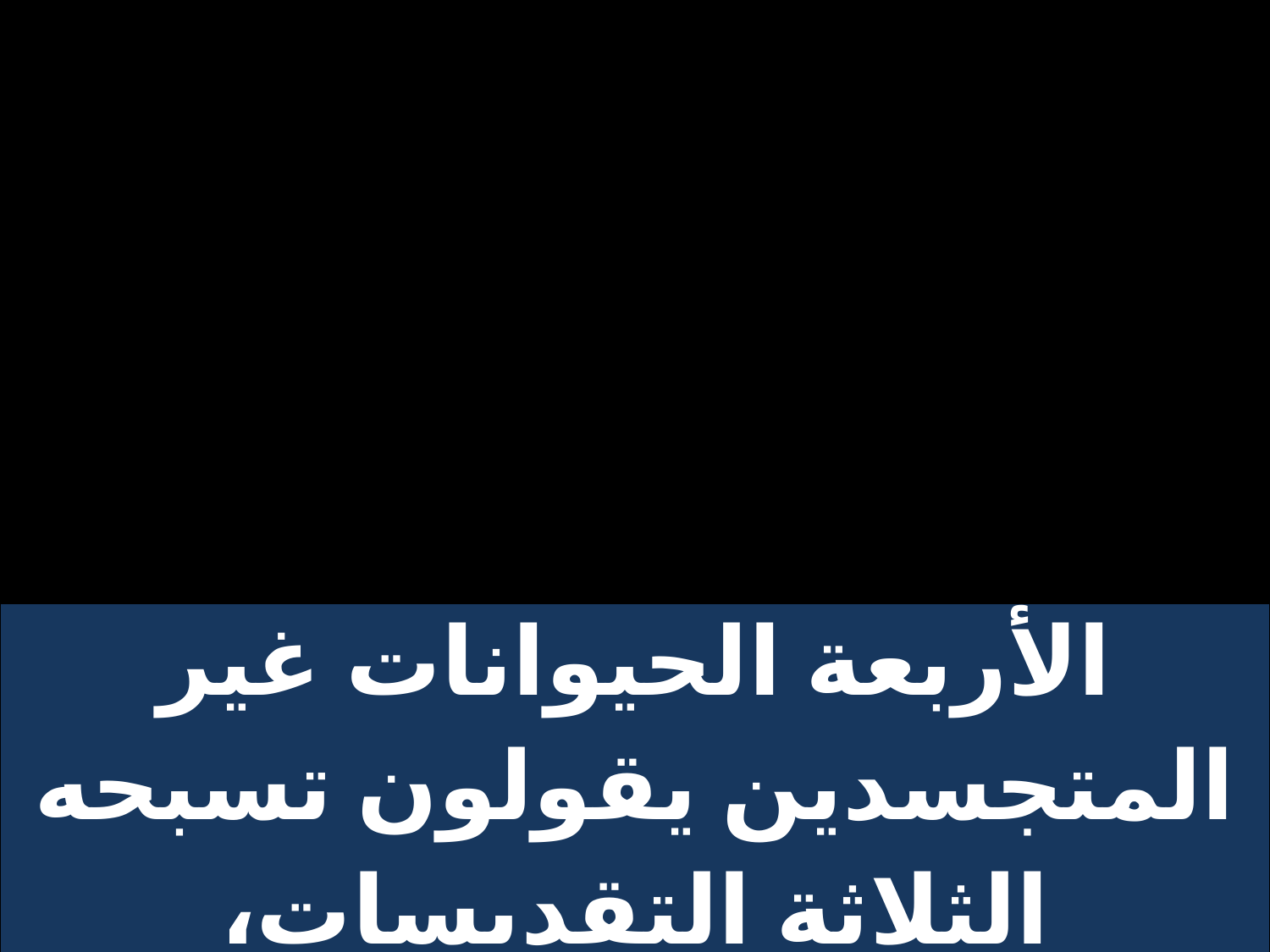

| الأربعة الحيوانات غير المتجسدين يقولون تسبحه الثلاثة التقديسات، |
| --- |